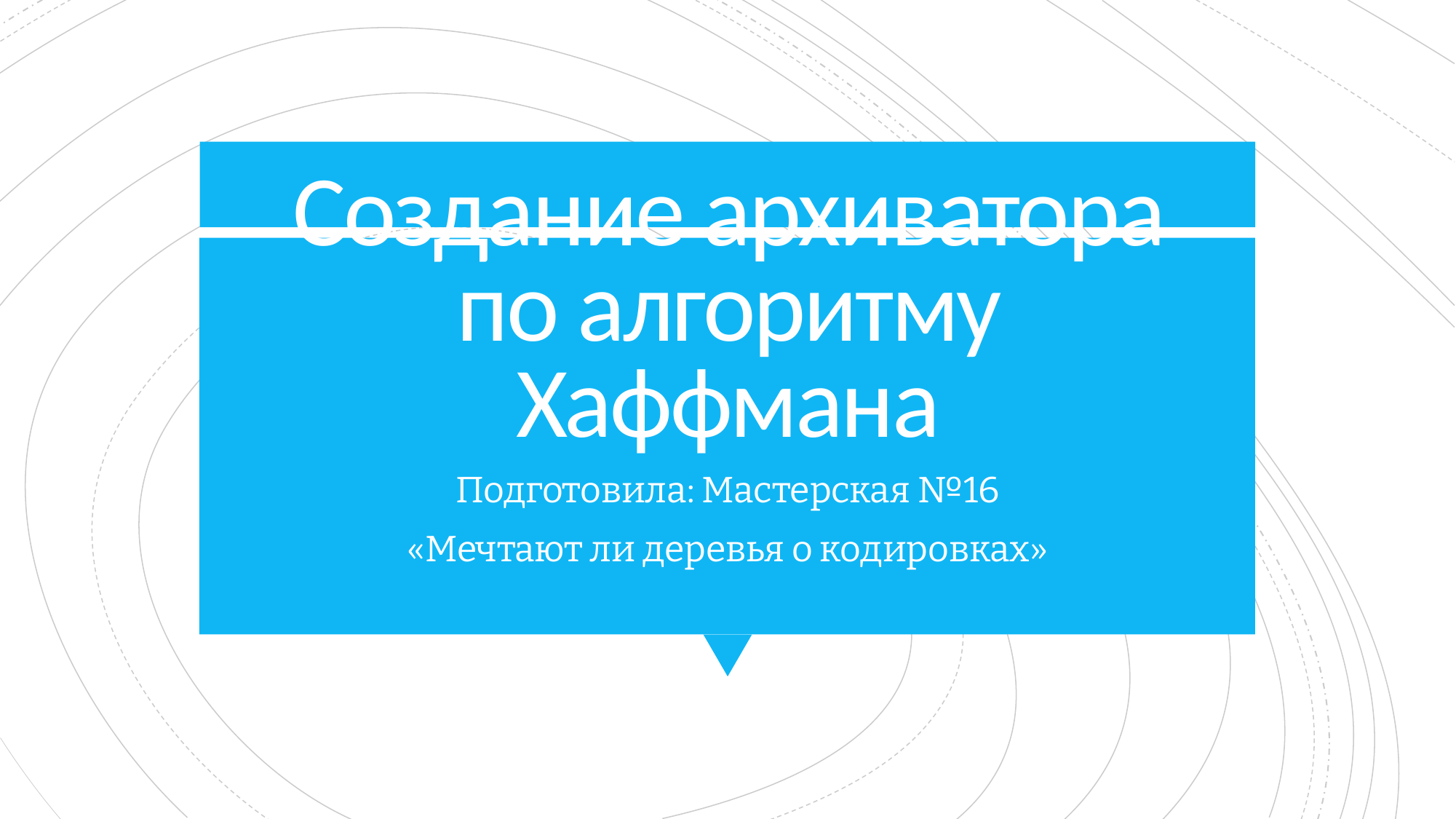

# Создание архиватора по алгоритму Хаффмана
Подготовила: Мастерская №16
«Мечтают ли деревья о кодировках»